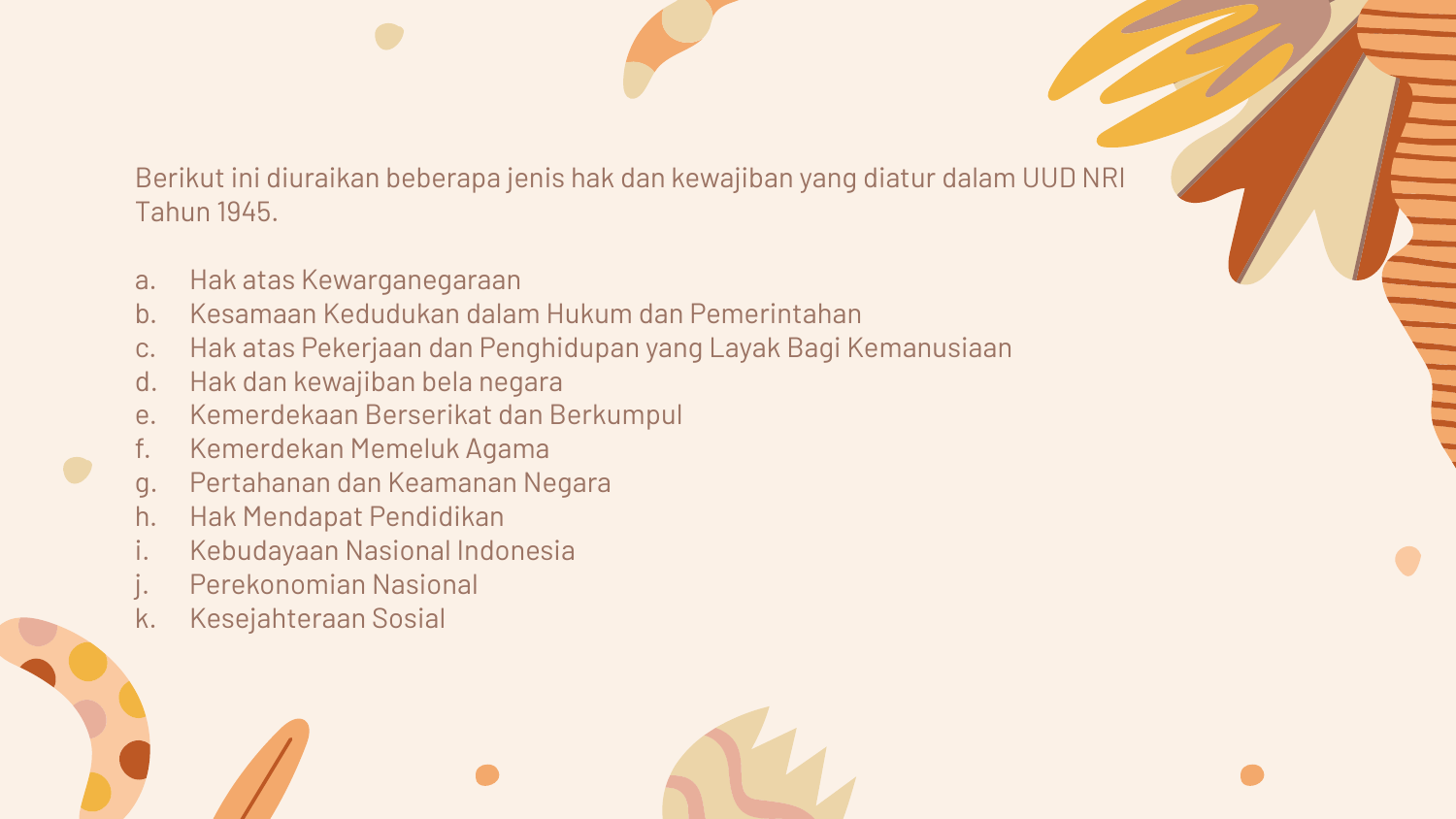

Berikut ini diuraikan beberapa jenis hak dan kewajiban yang diatur dalam UUD NRI Tahun 1945.

Hak atas Kewarganegaraan
Kesamaan Kedudukan dalam Hukum dan Pemerintahan
Hak atas Pekerjaan dan Penghidupan yang Layak Bagi Kemanusiaan
Hak dan kewajiban bela negara
Kemerdekaan Berserikat dan Berkumpul
Kemerdekan Memeluk Agama
Pertahanan dan Keamanan Negara
Hak Mendapat Pendidikan
Kebudayaan Nasional Indonesia
Perekonomian Nasional
Kesejahteraan Sosial